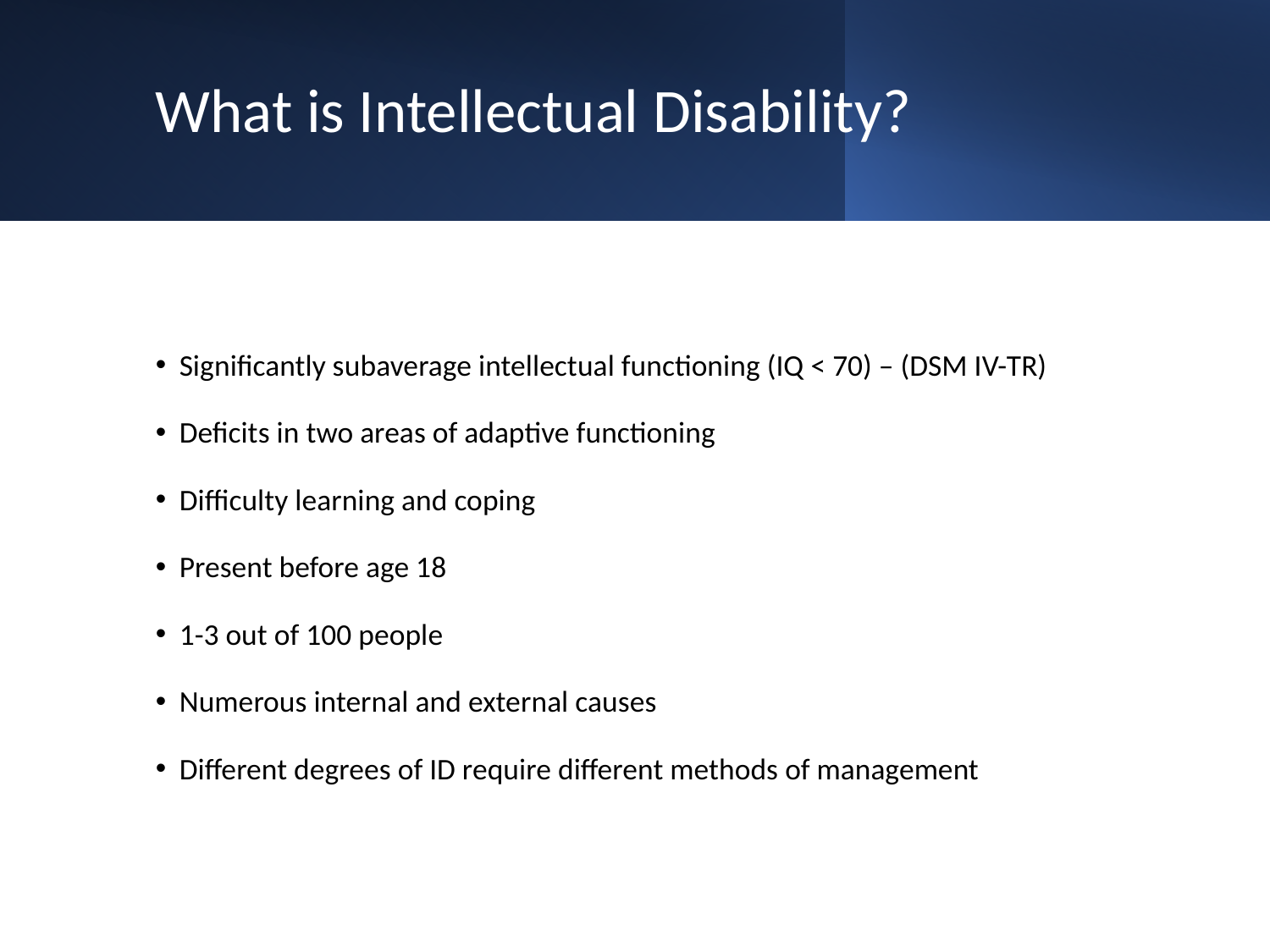

# What is Intellectual Disability?
Significantly subaverage intellectual functioning (IQ < 70) – (DSM IV-TR)
Deficits in two areas of adaptive functioning
Difficulty learning and coping
Present before age 18
1-3 out of 100 people
Numerous internal and external causes
Different degrees of ID require different methods of management